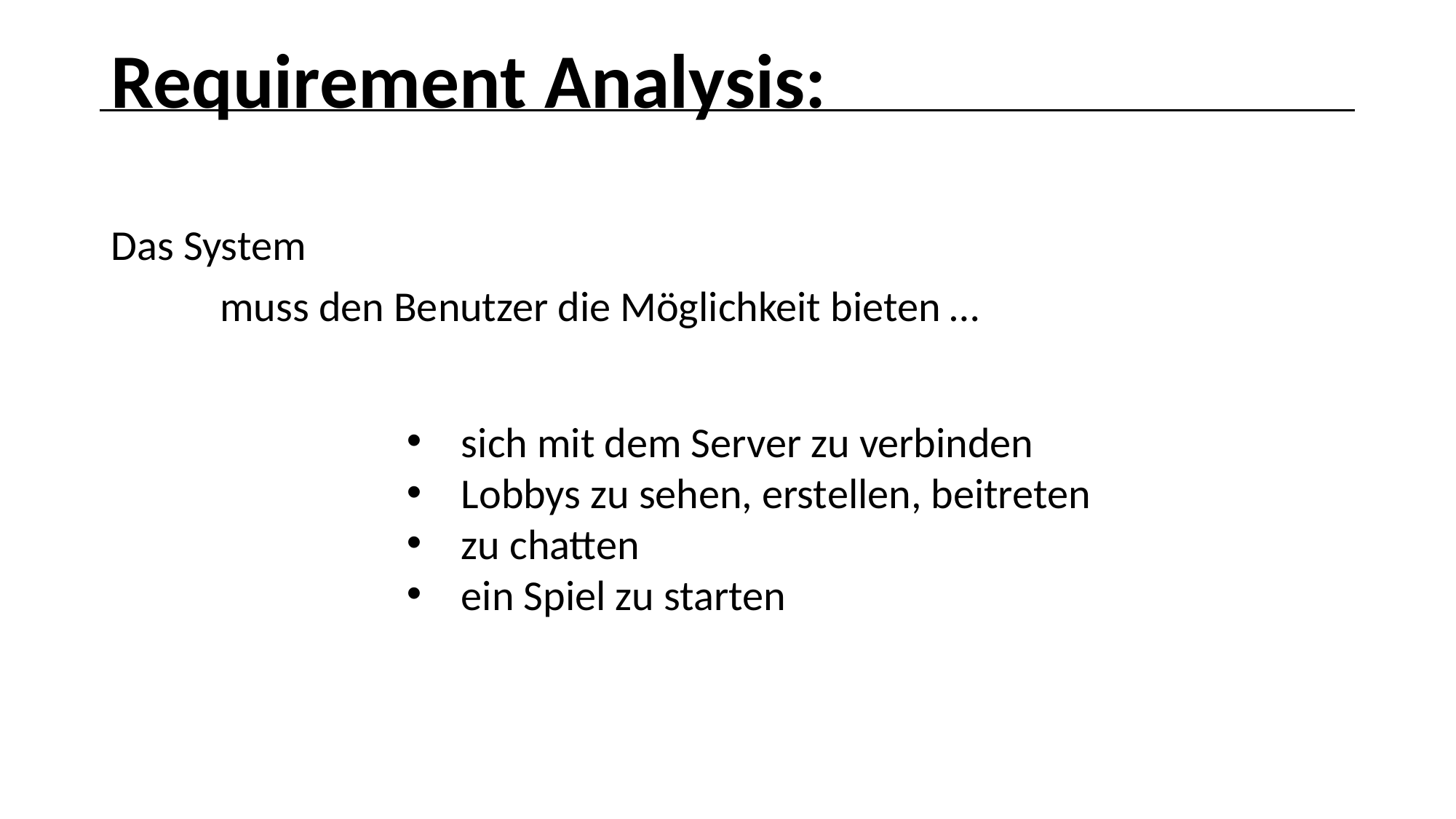

Requirement Analysis:
Das System
	muss den Benutzer die Möglichkeit bieten …
sich mit dem Server zu verbinden
Lobbys zu sehen, erstellen, beitreten
zu chatten
ein Spiel zu starten